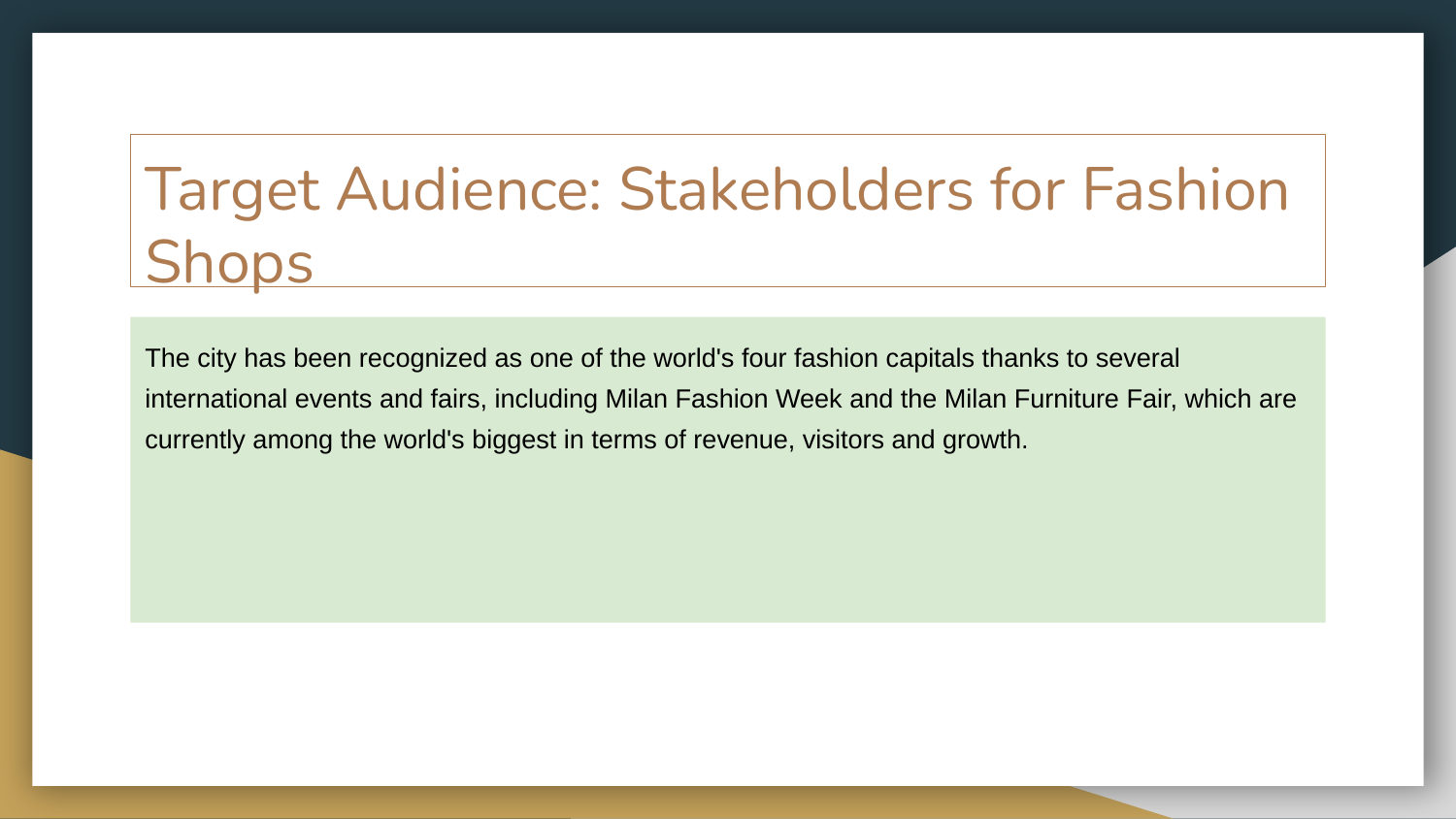

# Target Audience: Stakeholders for Fashion Shops
The city has been recognized as one of the world's four fashion capitals thanks to several international events and fairs, including Milan Fashion Week and the Milan Furniture Fair, which are currently among the world's biggest in terms of revenue, visitors and growth.